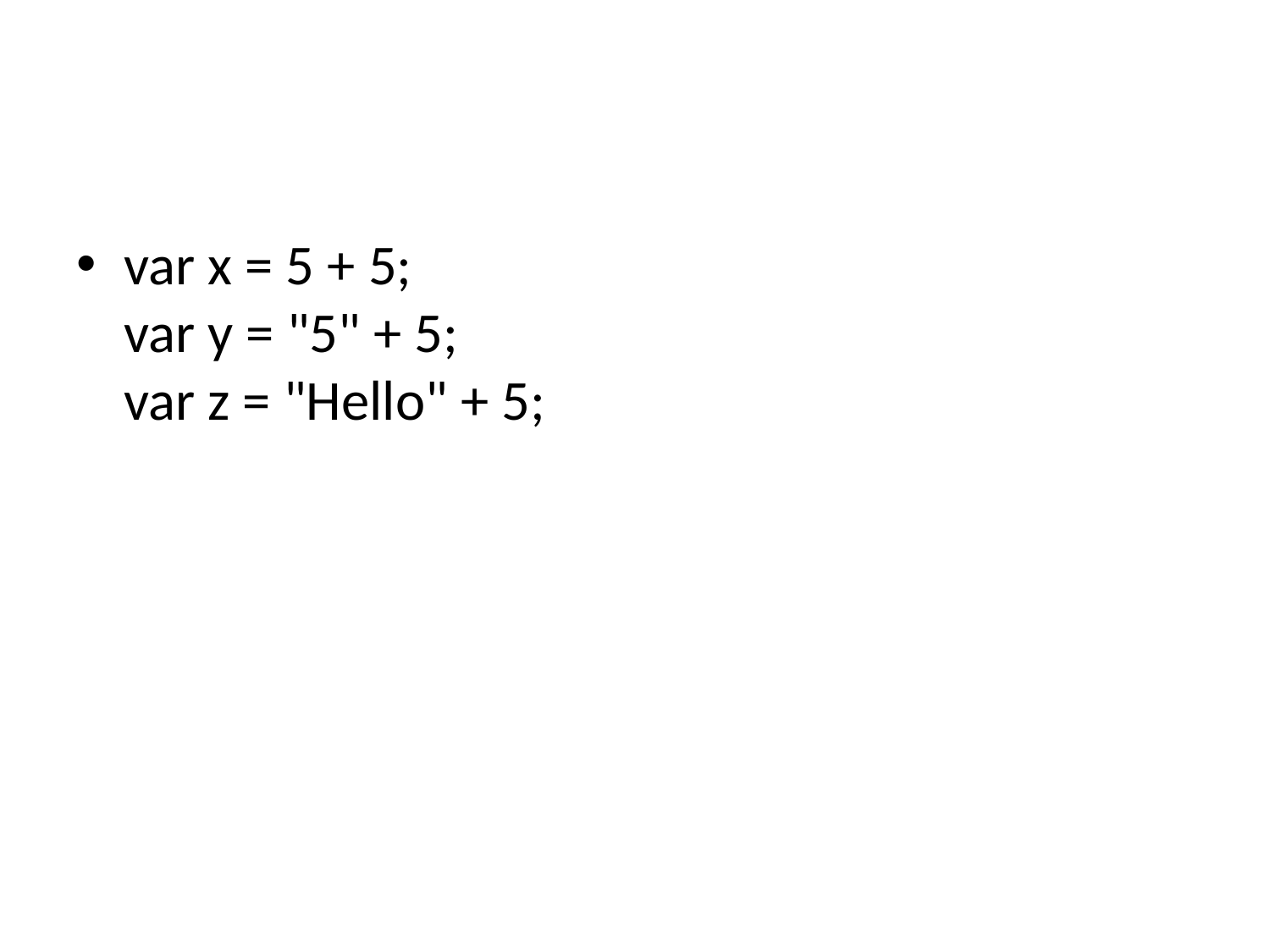

#
var x = 5 + 5;
var y = "5" + 5;
var z = "Hello" + 5;